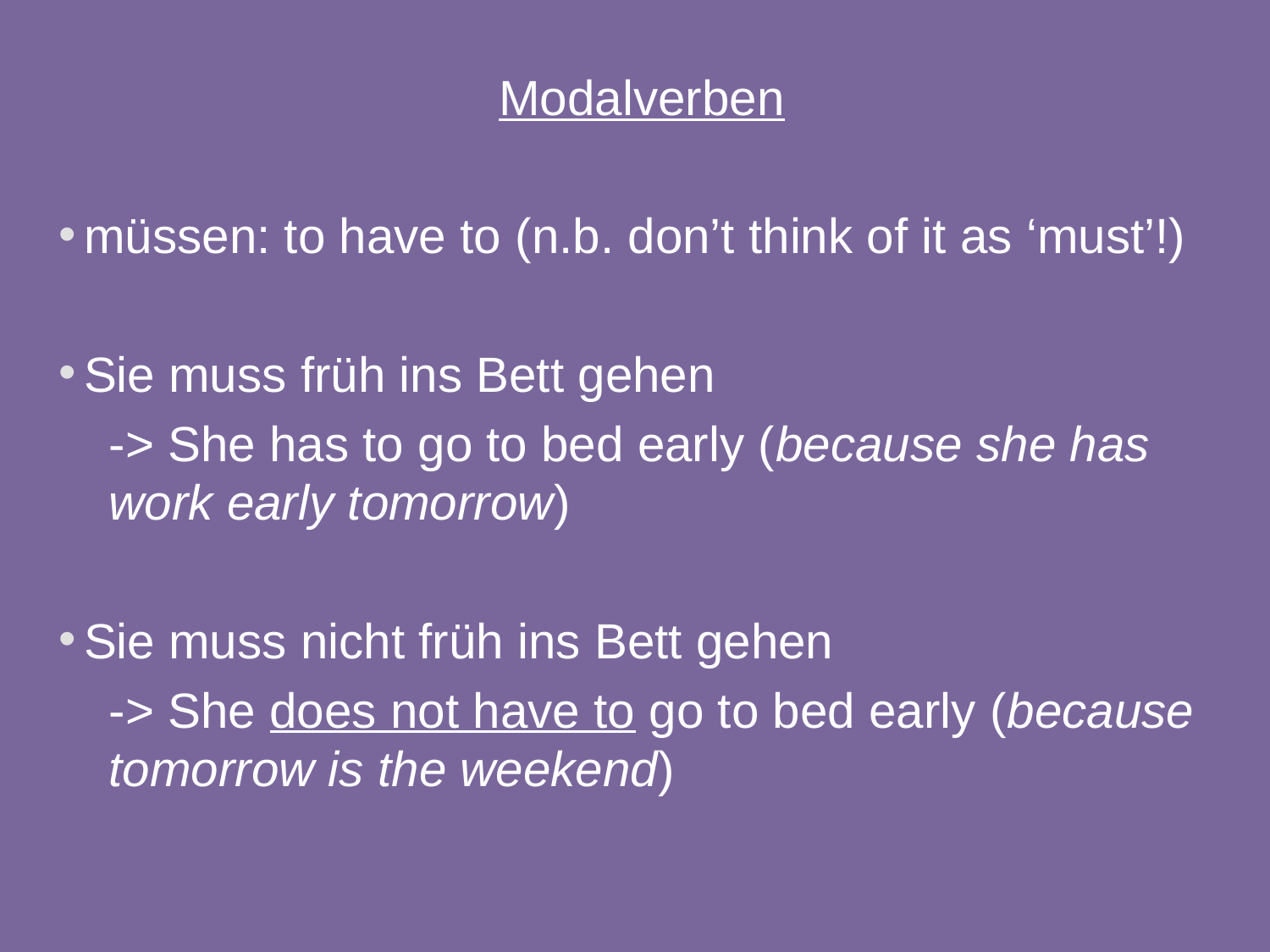

Modalverben

müssen: to have to (n.b. don’t think of it as ‘must’!)

Sie muss früh ins Bett gehen
-> She has to go to bed early (because she has work early tomorrow)

Sie muss nicht früh ins Bett gehen
-> She does not have to go to bed early (because tomorrow is the weekend)

37